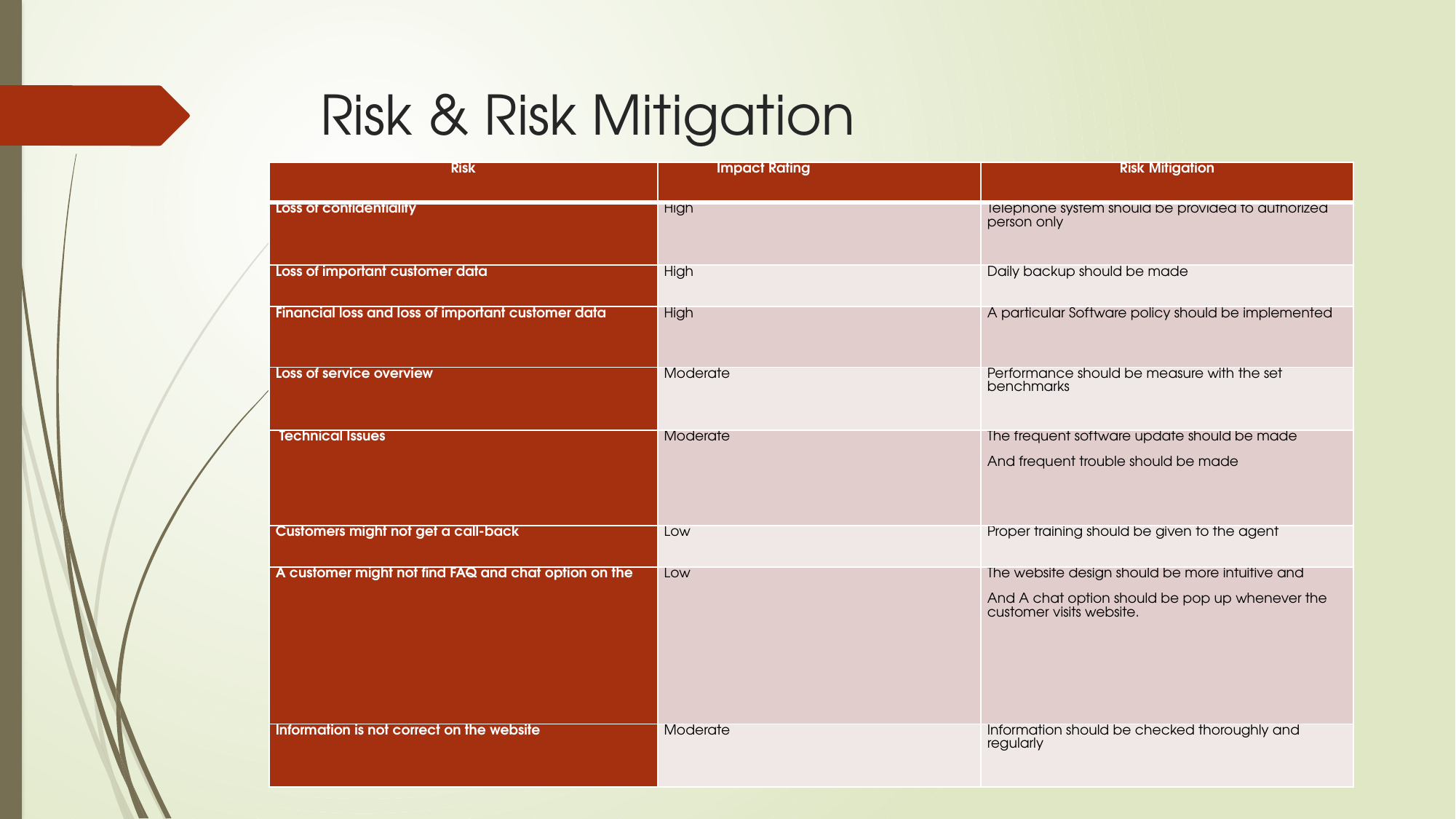

# Risk & Risk Mitigation
| Risk | Impact Rating | Risk Mitigation |
| --- | --- | --- |
| Loss of confidentiality | High | Telephone system should be provided to authorized person only |
| Loss of important customer data | High | Daily backup should be made |
| Financial loss and loss of important customer data | High | A particular Software policy should be implemented |
| Loss of service overview | Moderate | Performance should be measure with the set benchmarks |
| Technical Issues | Moderate | The frequent software update should be made And frequent trouble should be made |
| Customers might not get a call-back | Low | Proper training should be given to the agent |
| A customer might not find FAQ and chat option on the | Low | The website design should be more intuitive and And A chat option should be pop up whenever the customer visits website. |
| Information is not correct on the website | Moderate | Information should be checked thoroughly and regularly |